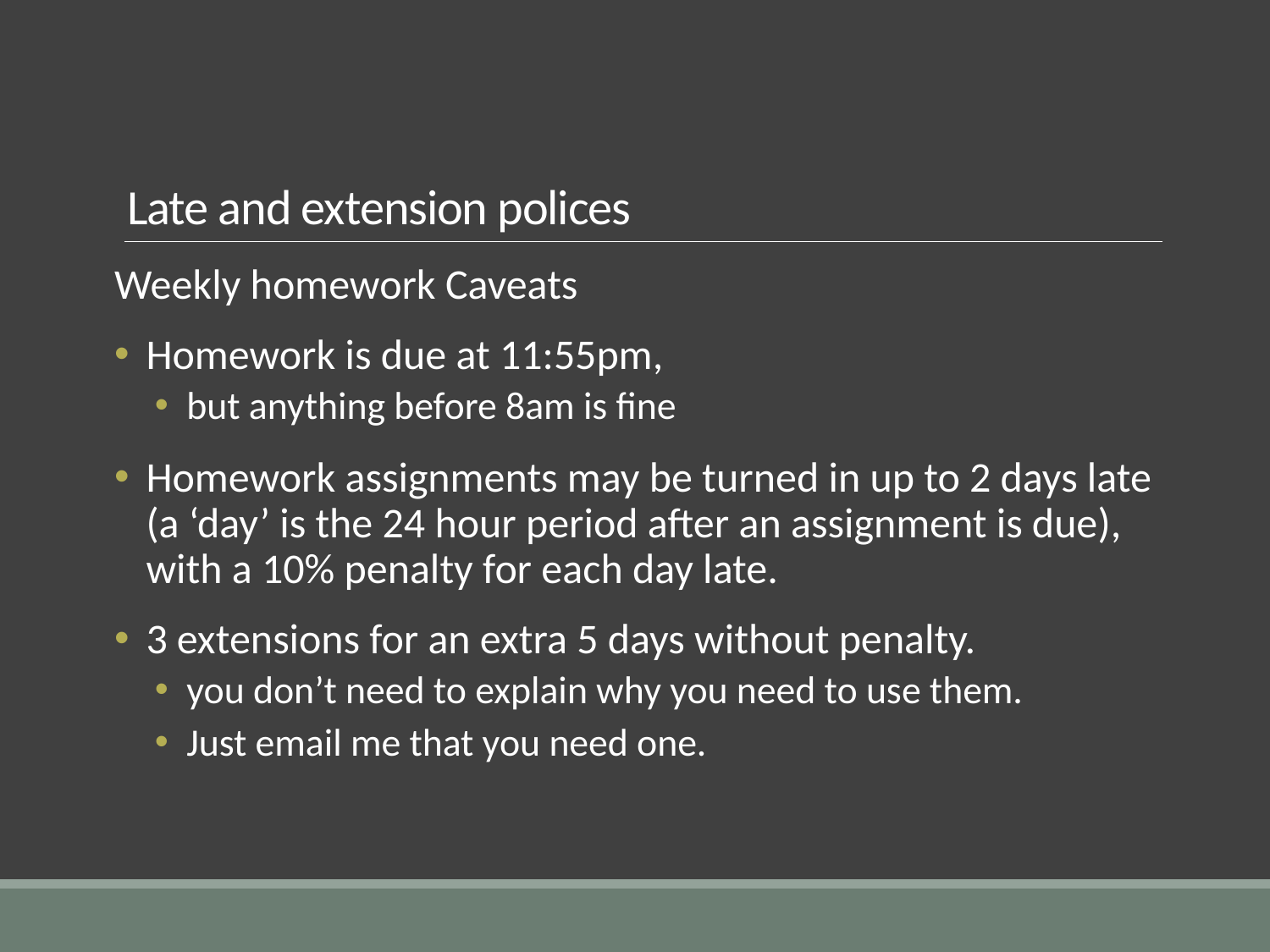

# Late and extension polices
Weekly homework Caveats
Homework is due at 11:55pm,
but anything before 8am is fine
Homework assignments may be turned in up to 2 days late (a ‘day’ is the 24 hour period after an assignment is due), with a 10% penalty for each day late.
3 extensions for an extra 5 days without penalty.
you don’t need to explain why you need to use them.
Just email me that you need one.